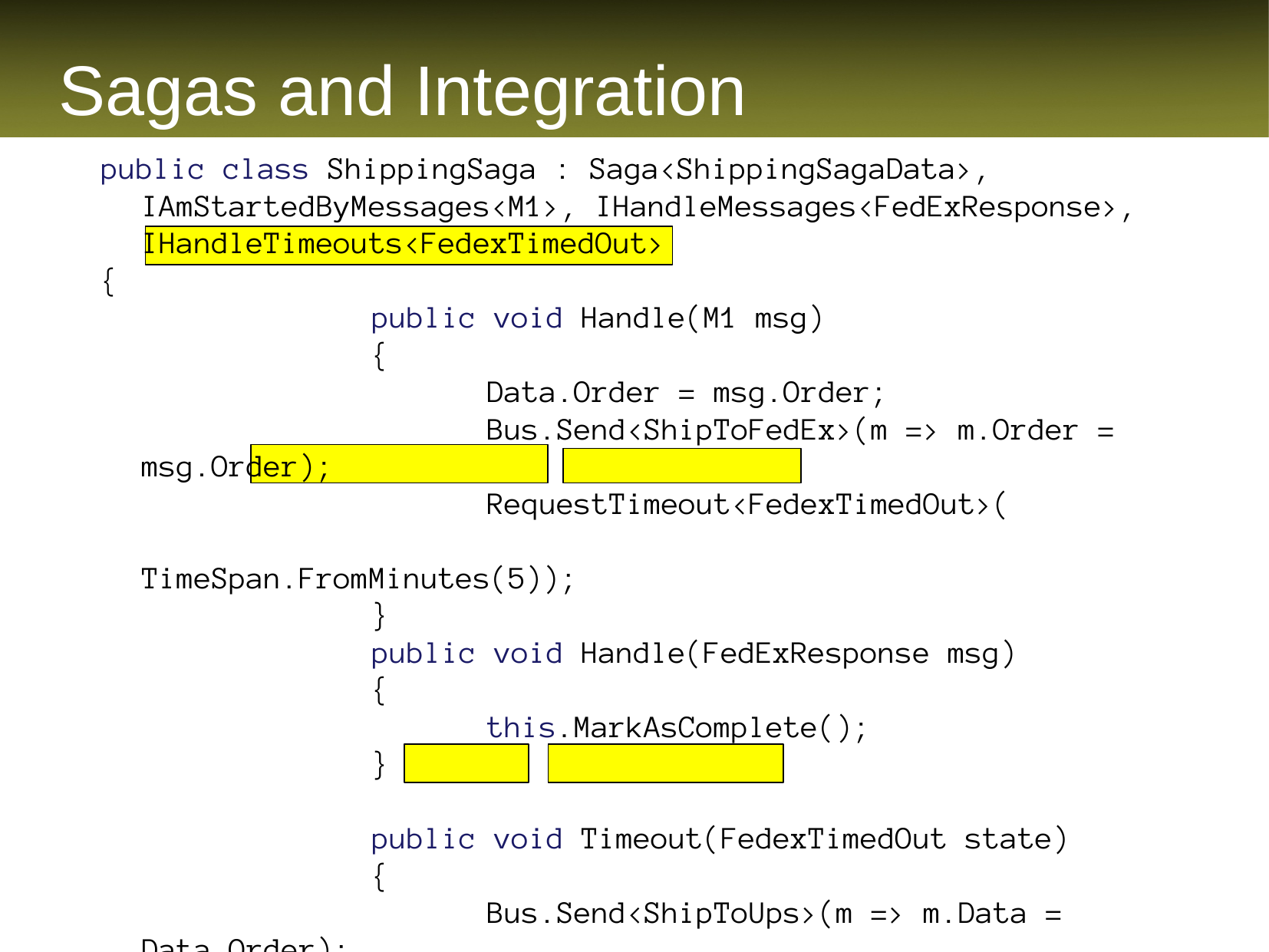

# Sagas and Integration
public class ShippingSaga : Saga<ShippingSagaData>, IAmStartedByMessages<M1>, IHandleMessages<FedExResponse>,
	IHandleTimeouts<FedexTimedOut>
{
			public void Handle(M1 msg)
			{
				Data.Order = msg.Order;
				Bus.Send<ShipToFedEx>(m => m.Order = msg.Order);
				RequestTimeout<FedexTimedOut>(
										TimeSpan.FromMinutes(5));
			}
			public void Handle(FedExResponse msg)
			{
				this.MarkAsComplete();
			}

			public void Timeout(FedexTimedOut state)
			{
				Bus.Send<ShipToUps>(m => m.Data = Data.Order);
			}
}